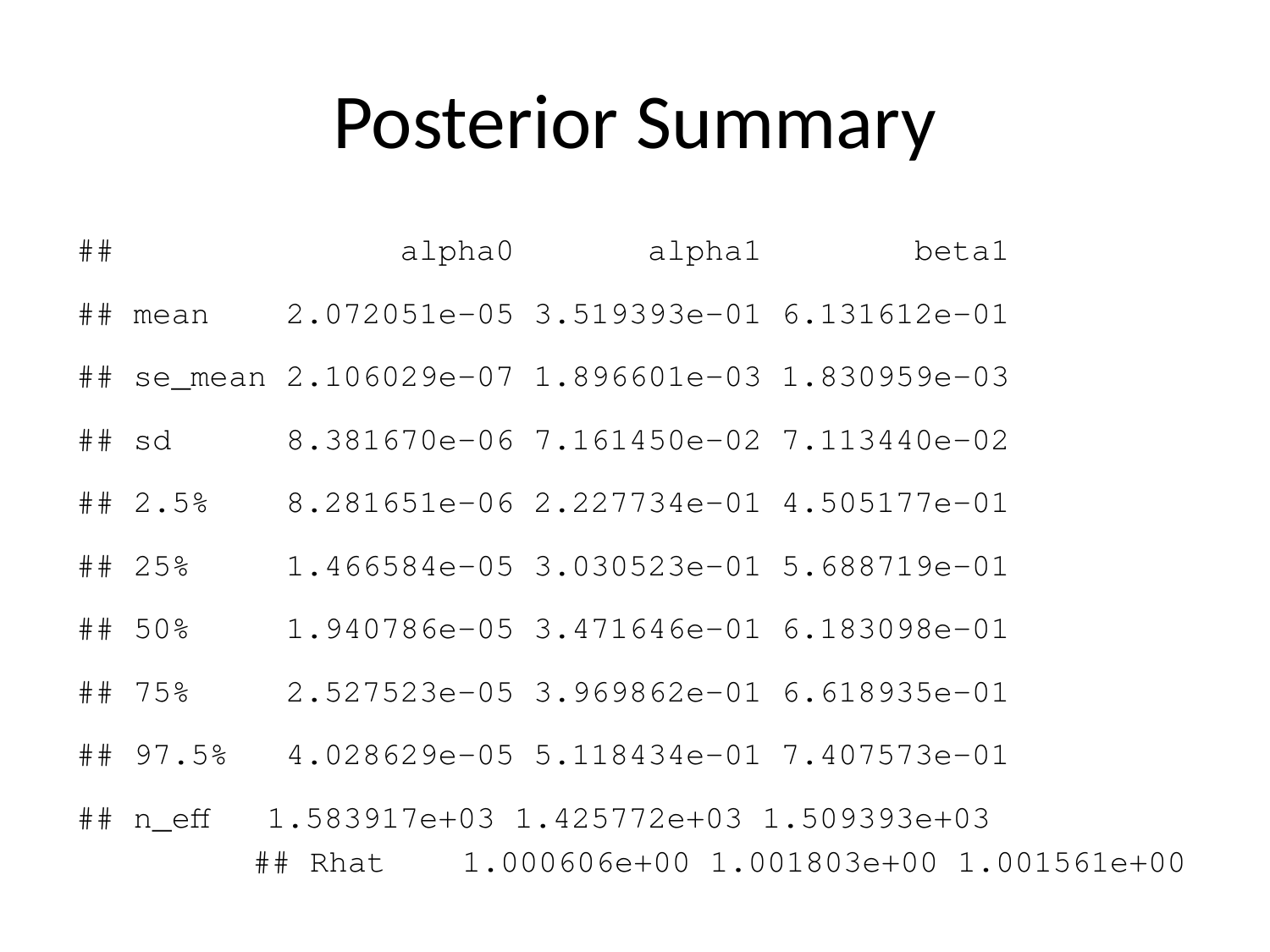

# Posterior Summary
##               alpha0       alpha1        beta1
## mean    2.072051e-05 3.519393e-01 6.131612e-01
## se_mean 2.106029e-07 1.896601e-03 1.830959e-03
## sd      8.381670e-06 7.161450e-02 7.113440e-02
## 2.5%    8.281651e-06 2.227734e-01 4.505177e-01
## 25%     1.466584e-05 3.030523e-01 5.688719e-01
## 50%     1.940786e-05 3.471646e-01 6.183098e-01
## 75%     2.527523e-05 3.969862e-01 6.618935e-01
## 97.5%   4.028629e-05 5.118434e-01 7.407573e-01
## n_eff   1.583917e+03 1.425772e+03 1.509393e+03
## Rhat    1.000606e+00 1.001803e+00 1.001561e+00